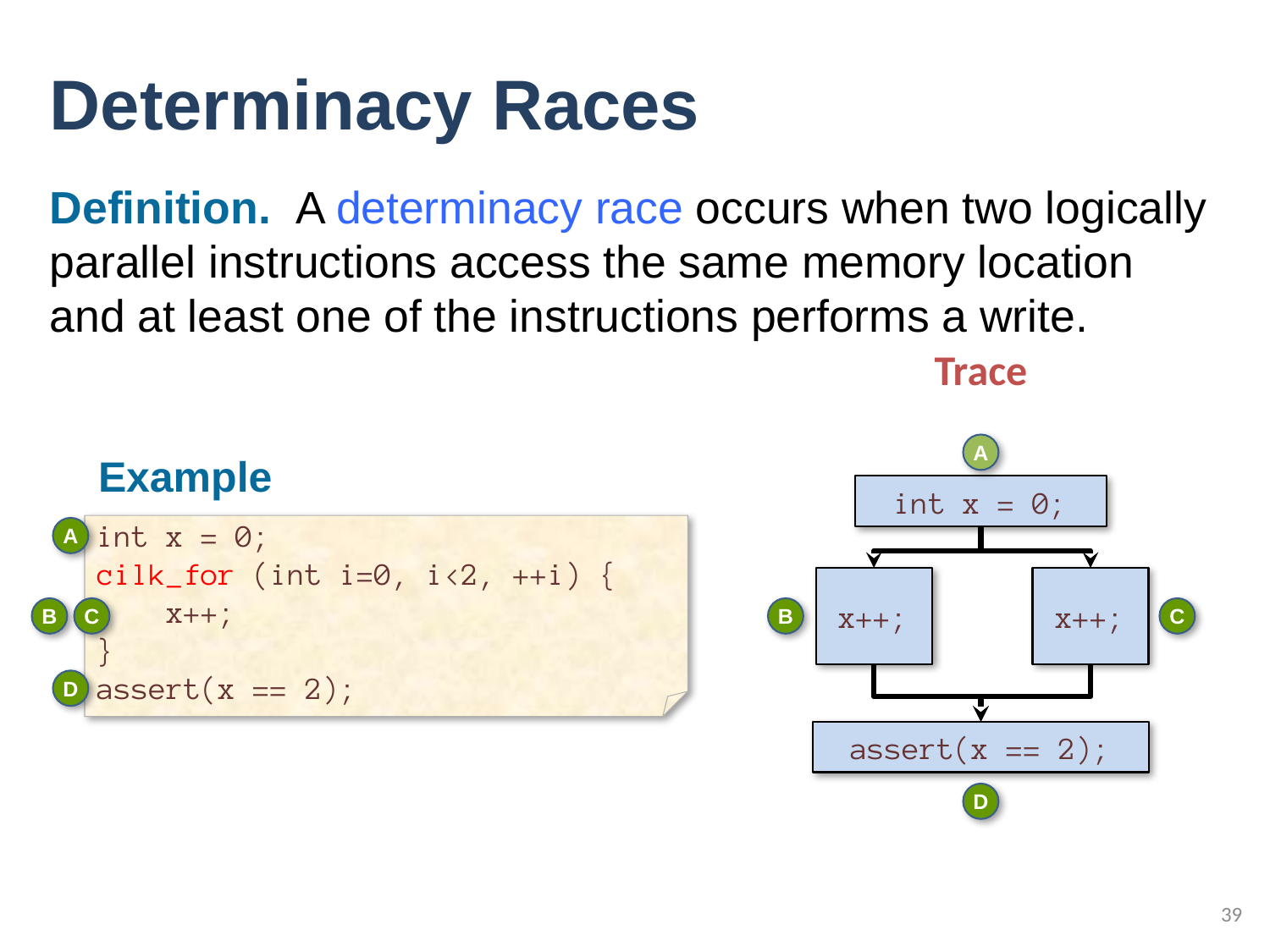

# Determinacy Races
Definition.  A determinacy race occurs when two logically parallel instructions access the same memory location and at least one of the instructions performs a write.

Trace
A
Example
int x = 0;
int x = 0;
cilk_for (int i=0, i<2, ++i) {
    x++;
}
assert(x == 2);
A
x++;
x++;
B
C
B
C
D
assert(x == 2);
D
39